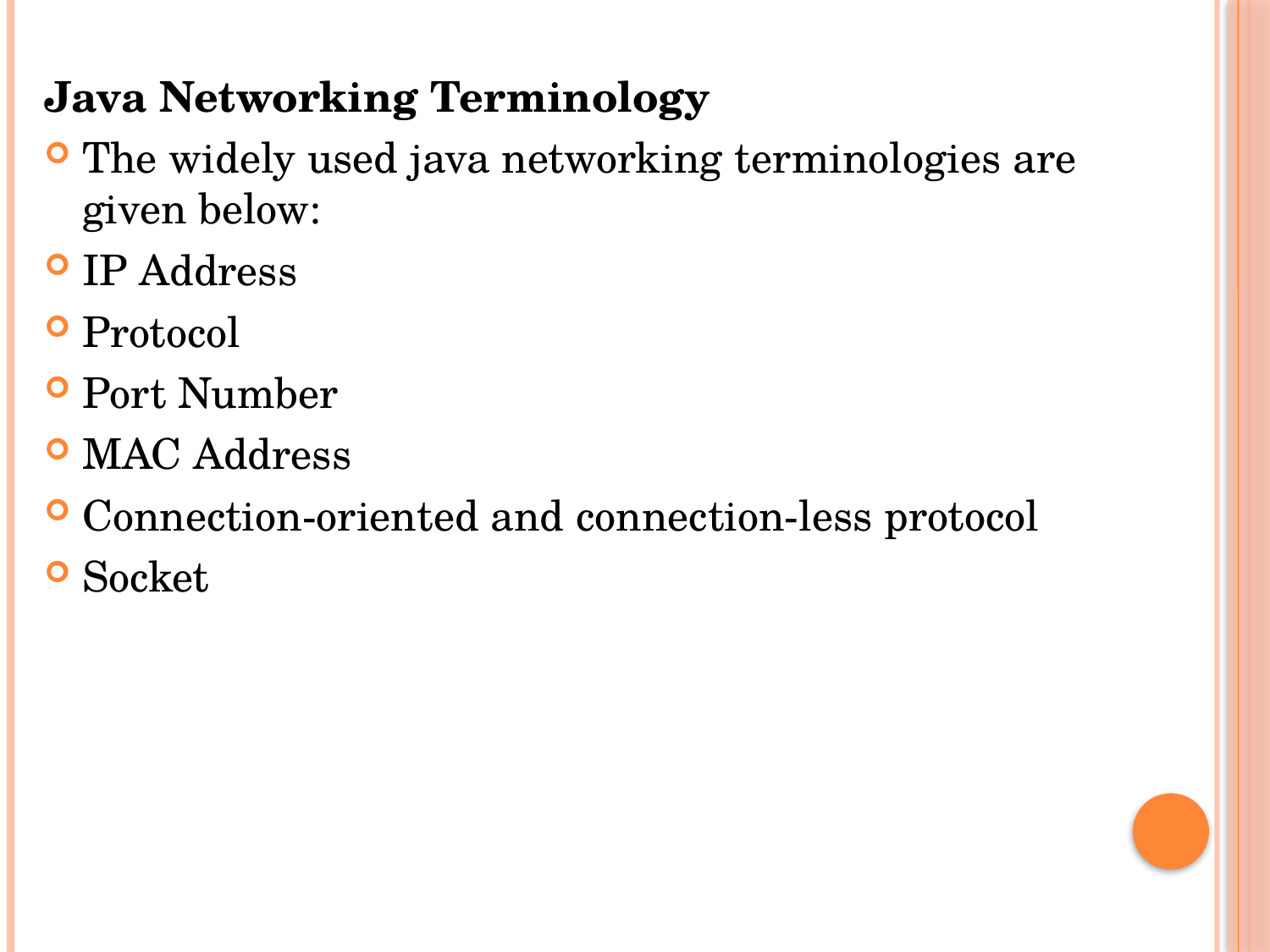

Java Networking Terminology
The widely used java networking terminologies are given below:
IP Address
Protocol
Port Number
MAC Address
Connection-oriented and connection-less protocol
Socket